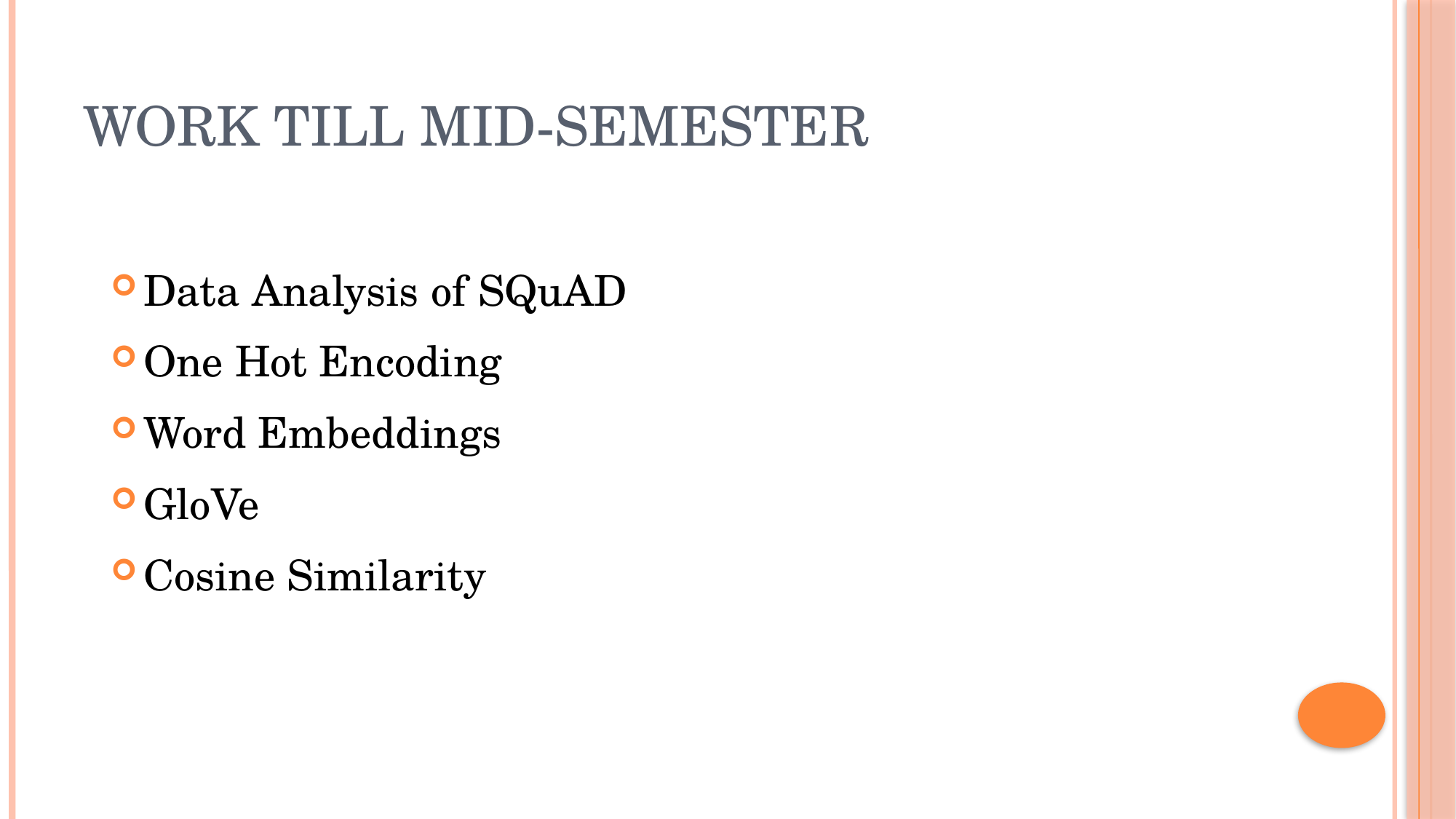

# Work till Mid-semester
Data Analysis of SQuAD
One Hot Encoding
Word Embeddings
GloVe
Cosine Similarity